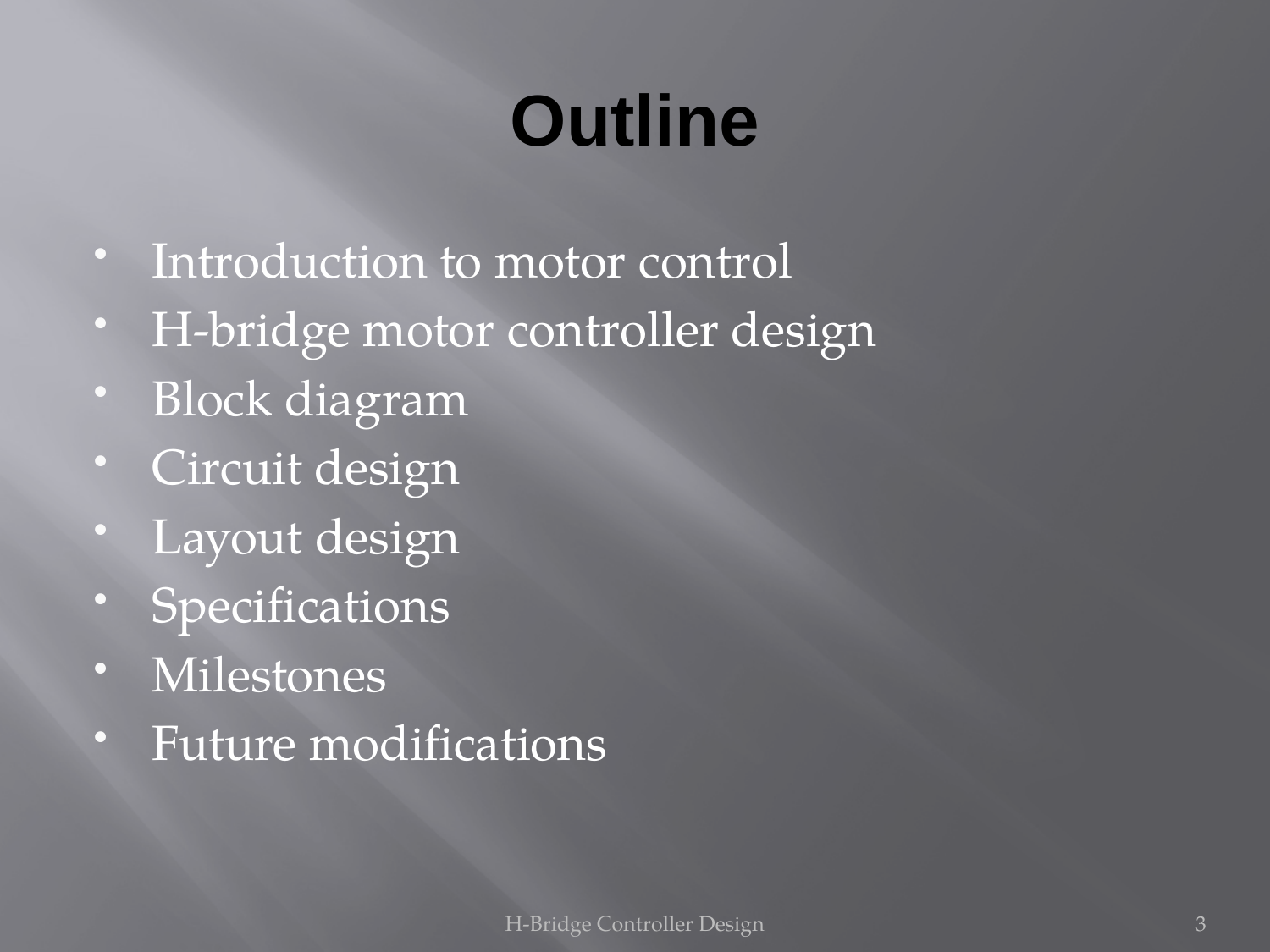

# Outline
Introduction to motor control
H-bridge motor controller design
Block diagram
Circuit design
Layout design
Specifications
Milestones
Future modifications

H-Bridge Controller Design
3